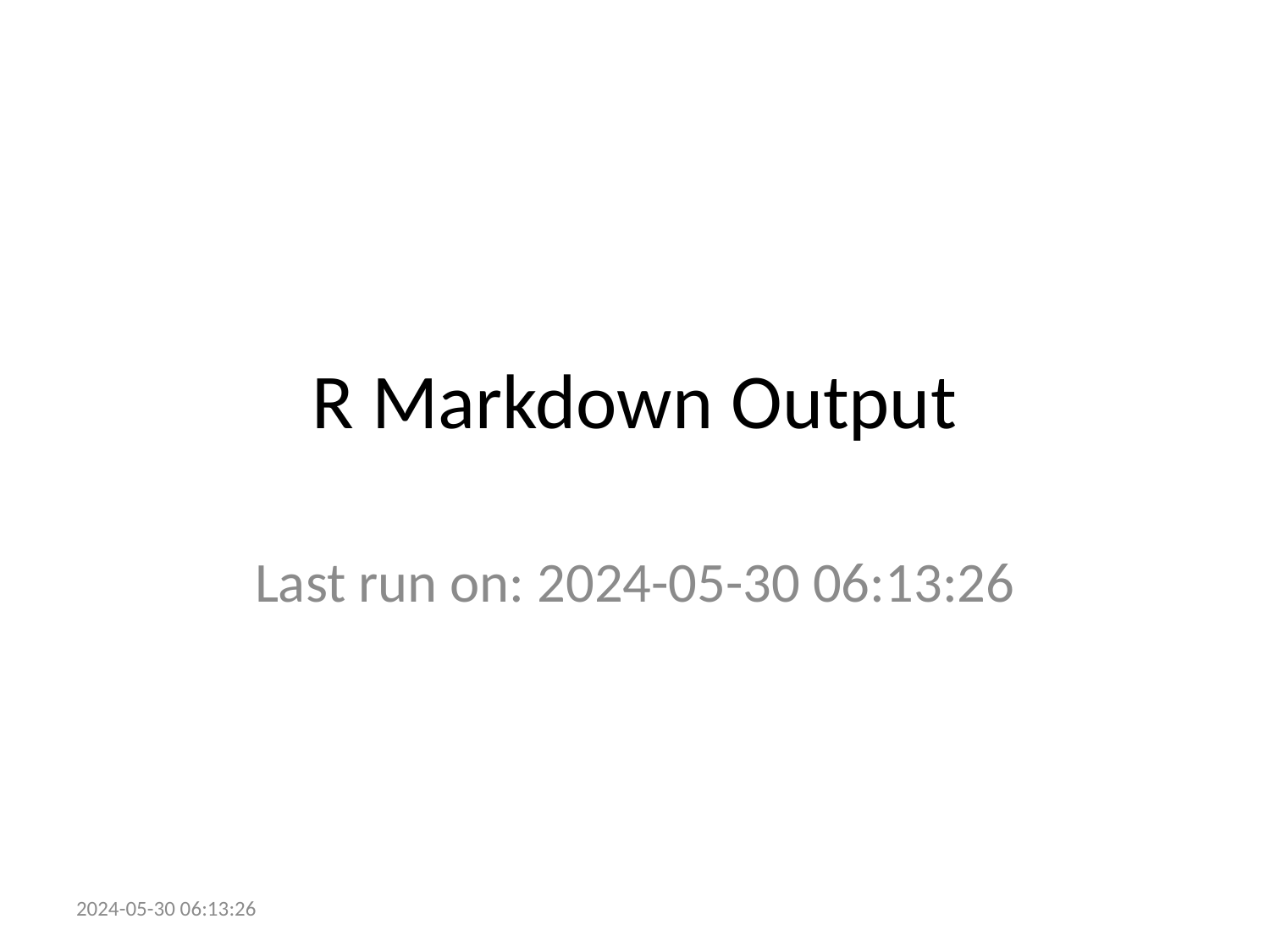

# R Markdown Output
Last run on: 2024-05-30 06:13:26
2024-05-30 06:13:26